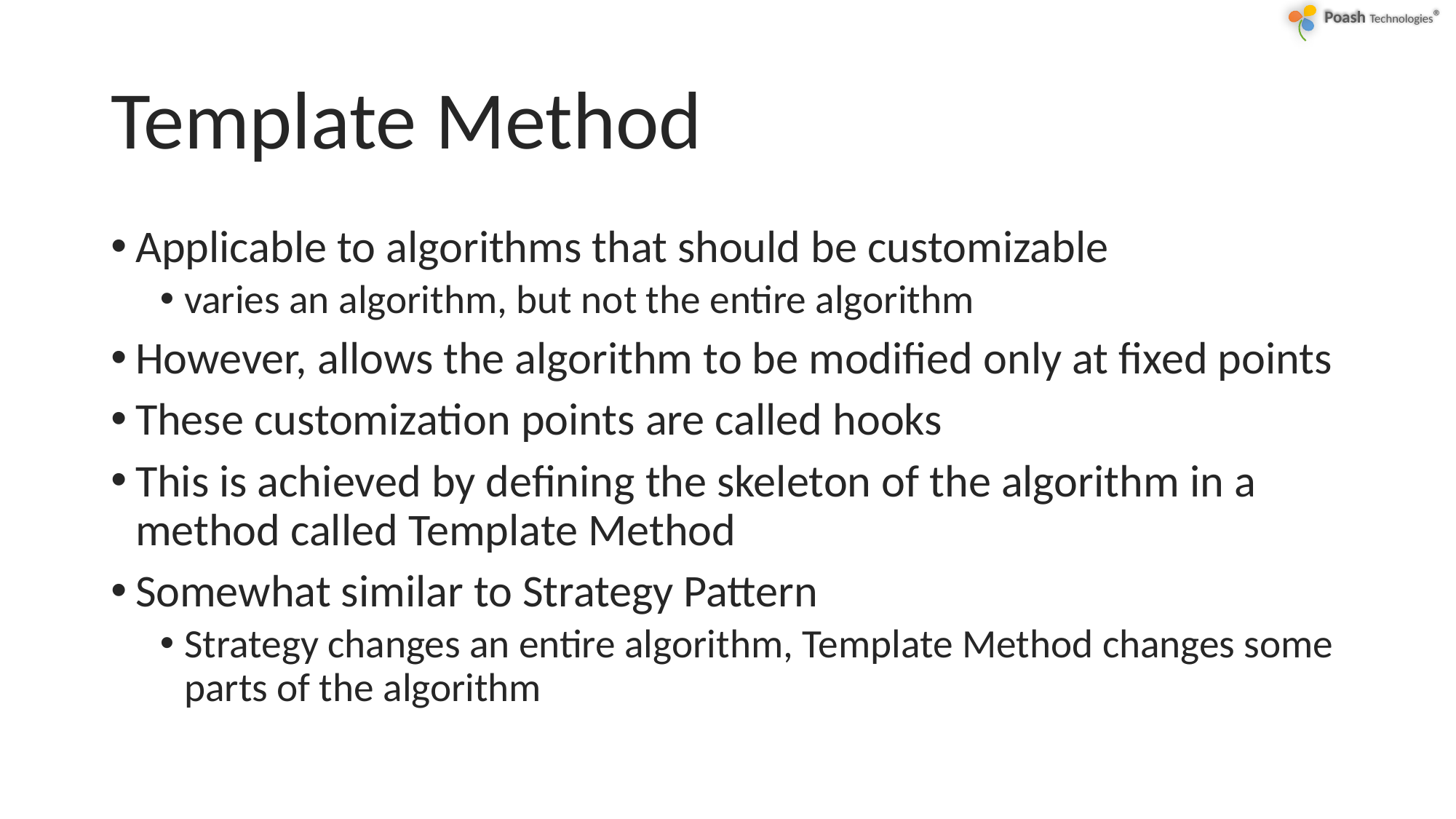

# Template Method
Applicable to algorithms that should be customizable
varies an algorithm, but not the entire algorithm
However, allows the algorithm to be modified only at fixed points
These customization points are called hooks
This is achieved by defining the skeleton of the algorithm in a method called Template Method
Somewhat similar to Strategy Pattern
Strategy changes an entire algorithm, Template Method changes some parts of the algorithm